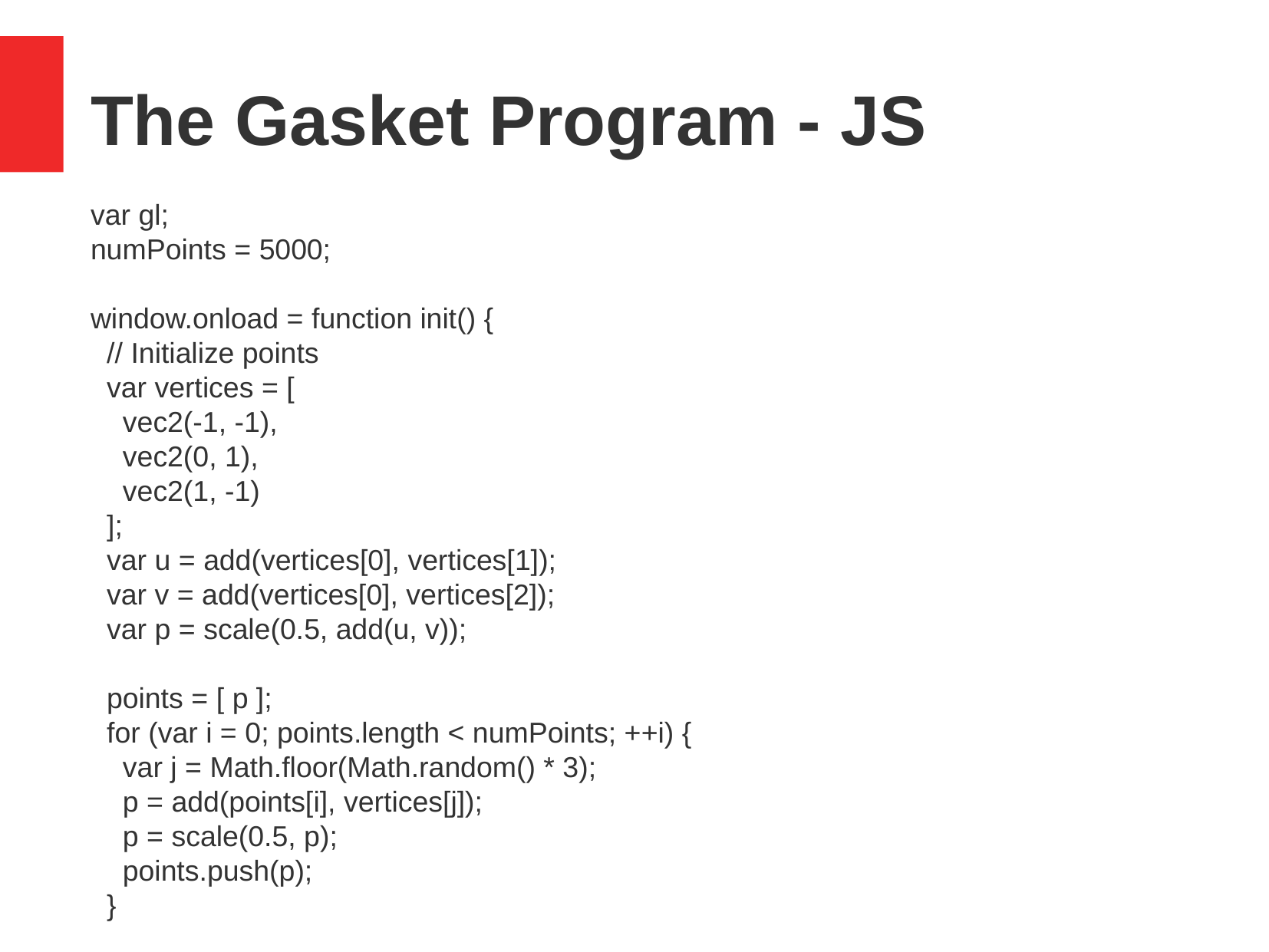

The Gasket Program - JS
var gl;
numPoints = 5000;

window.onload = function init() {
  // Initialize points
  var vertices = [
    vec2(-1, -1),
    vec2(0, 1),
    vec2(1, -1)
  ];
  var u = add(vertices[0], vertices[1]);
  var v = add(vertices[0], vertices[2]);
  var p = scale(0.5, add(u, v));

  points = [ p ];
  for (var i = 0; points.length < numPoints; ++i) {
    var j = Math.floor(Math.random() * 3);
    p = add(points[i], vertices[j]);
    p = scale(0.5, p);
    points.push(p);
  }